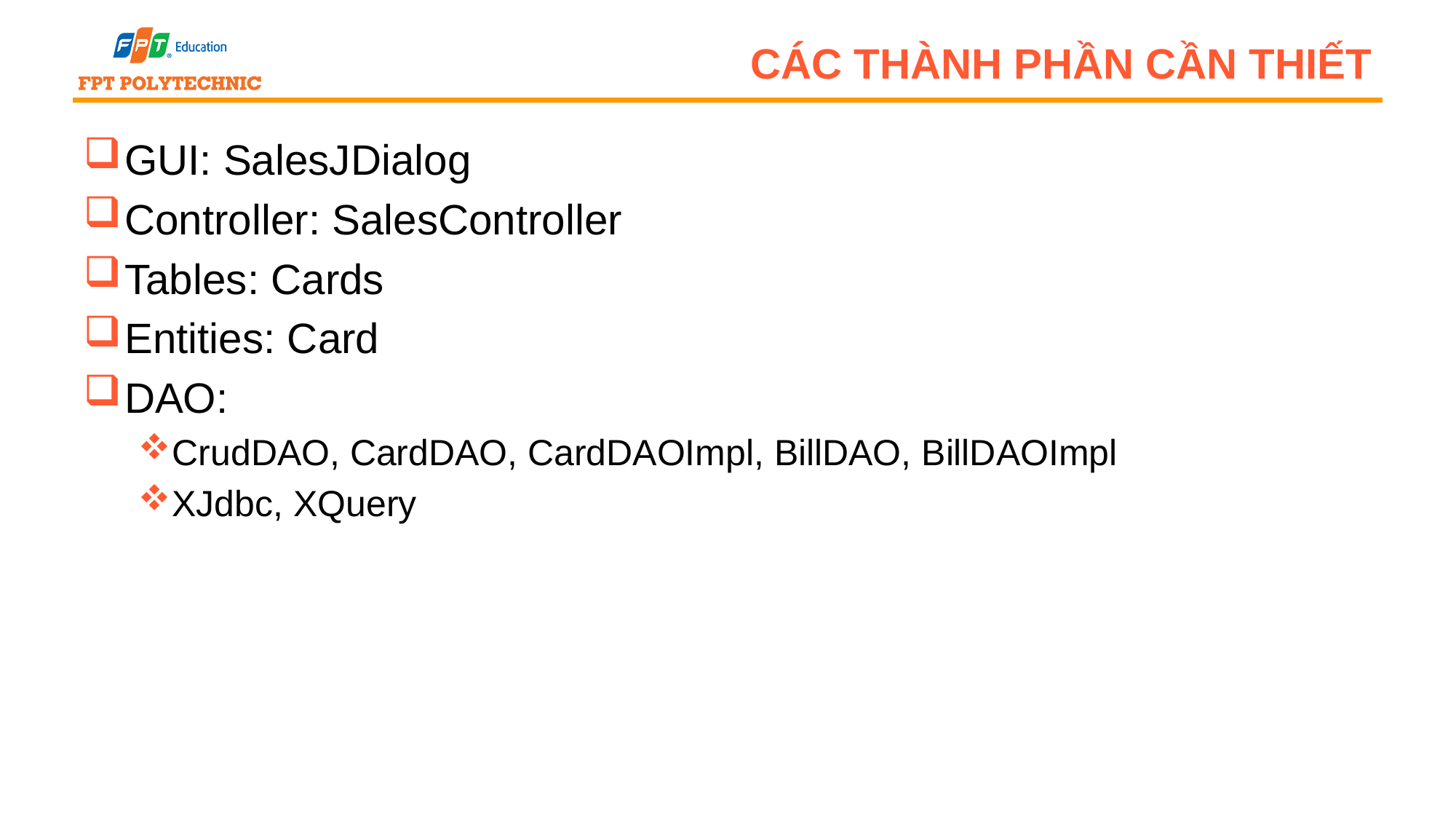

# Các thành phần cần thiết
GUI: SalesJDialog
Controller: SalesController
Tables: Cards
Entities: Card
DAO:
CrudDAO, CardDAO, CardDAOImpl, BillDAO, BillDAOImpl
XJdbc, XQuery